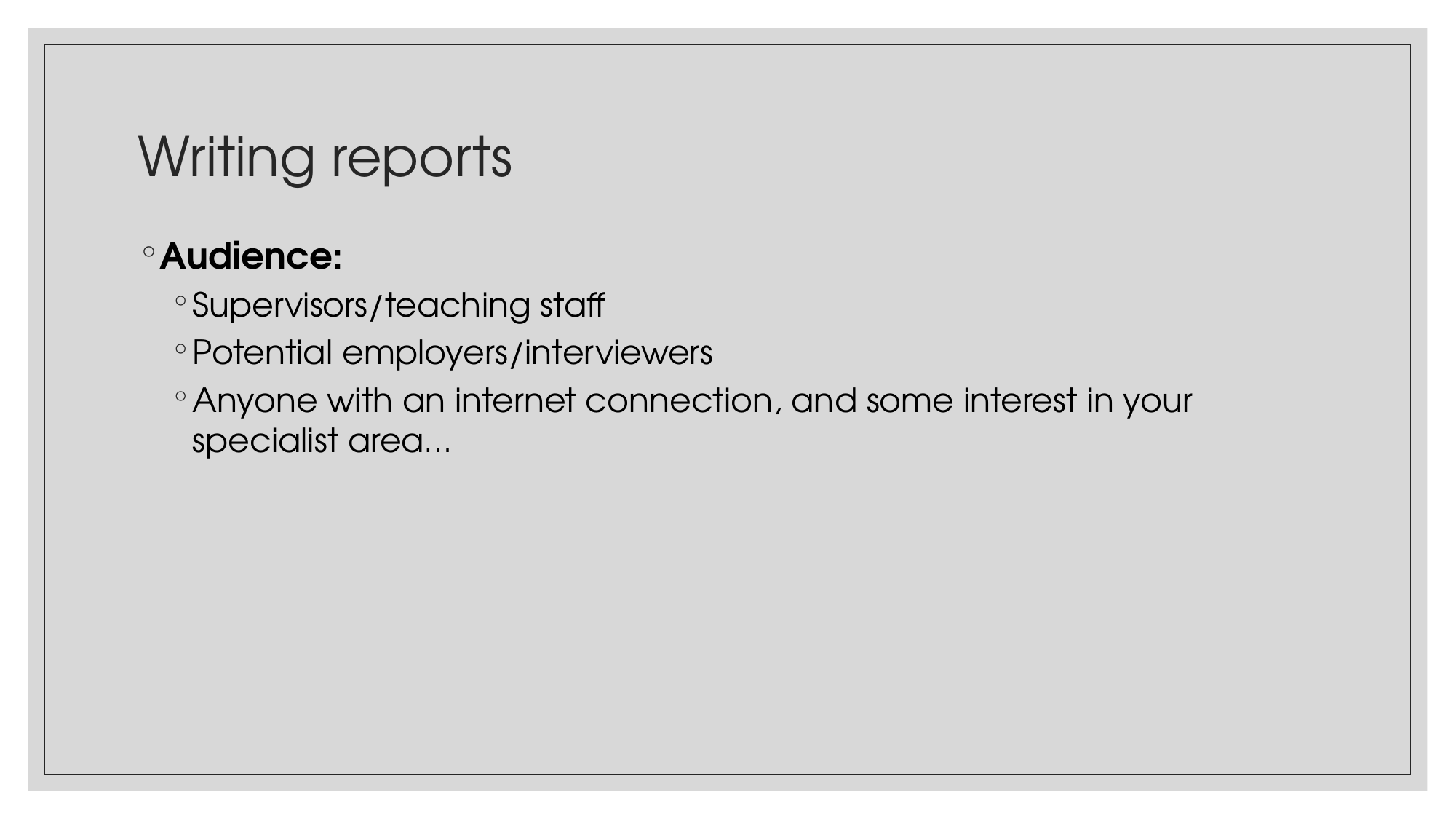

# Writing reports
Audience:
Supervisors/teaching staff
Potential employers/interviewers
Anyone with an internet connection, and some interest in your specialist area…